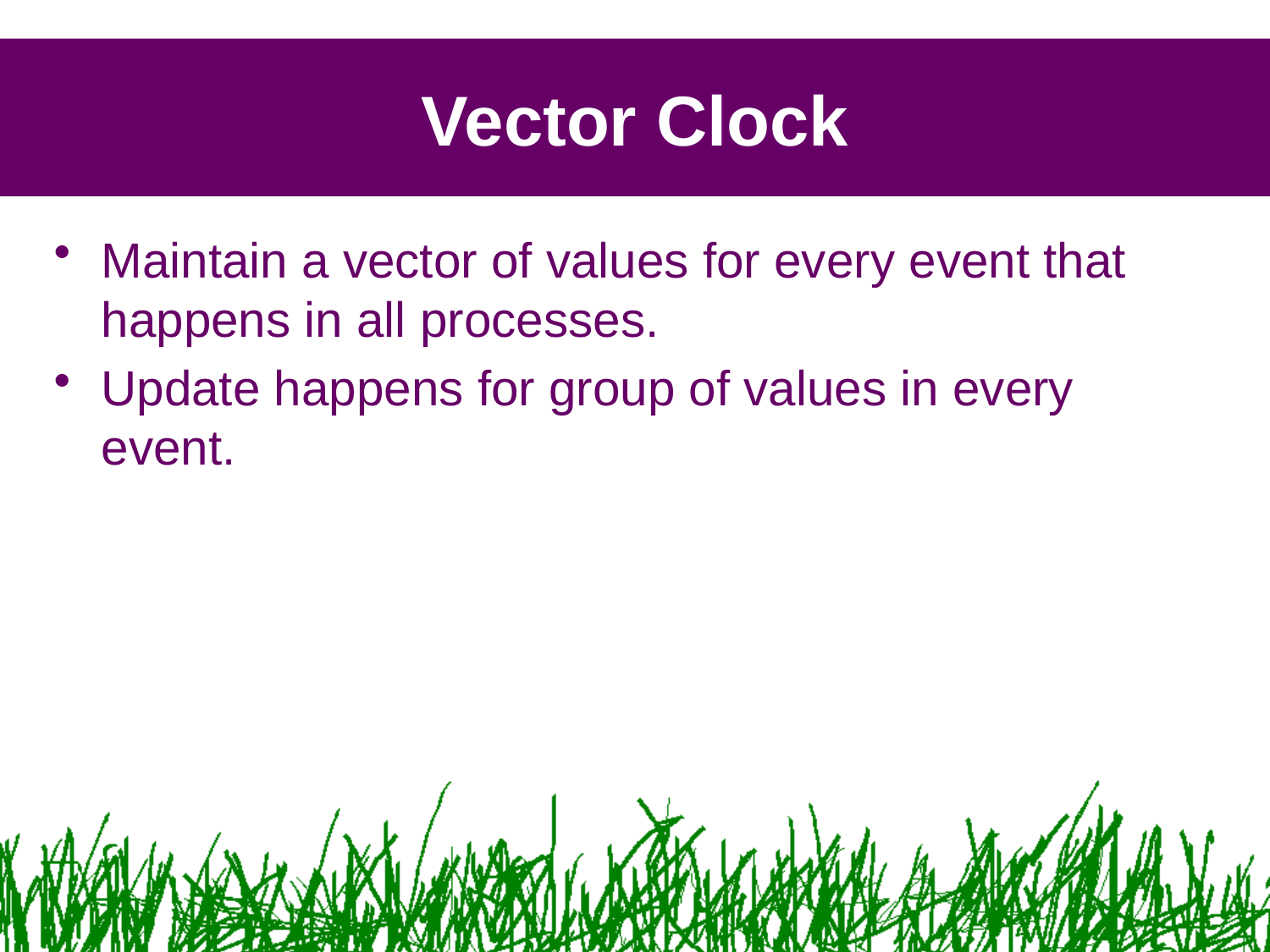

# Vector Clock
Maintain a vector of values for every event that happens in all processes.
Update happens for group of values in every event.